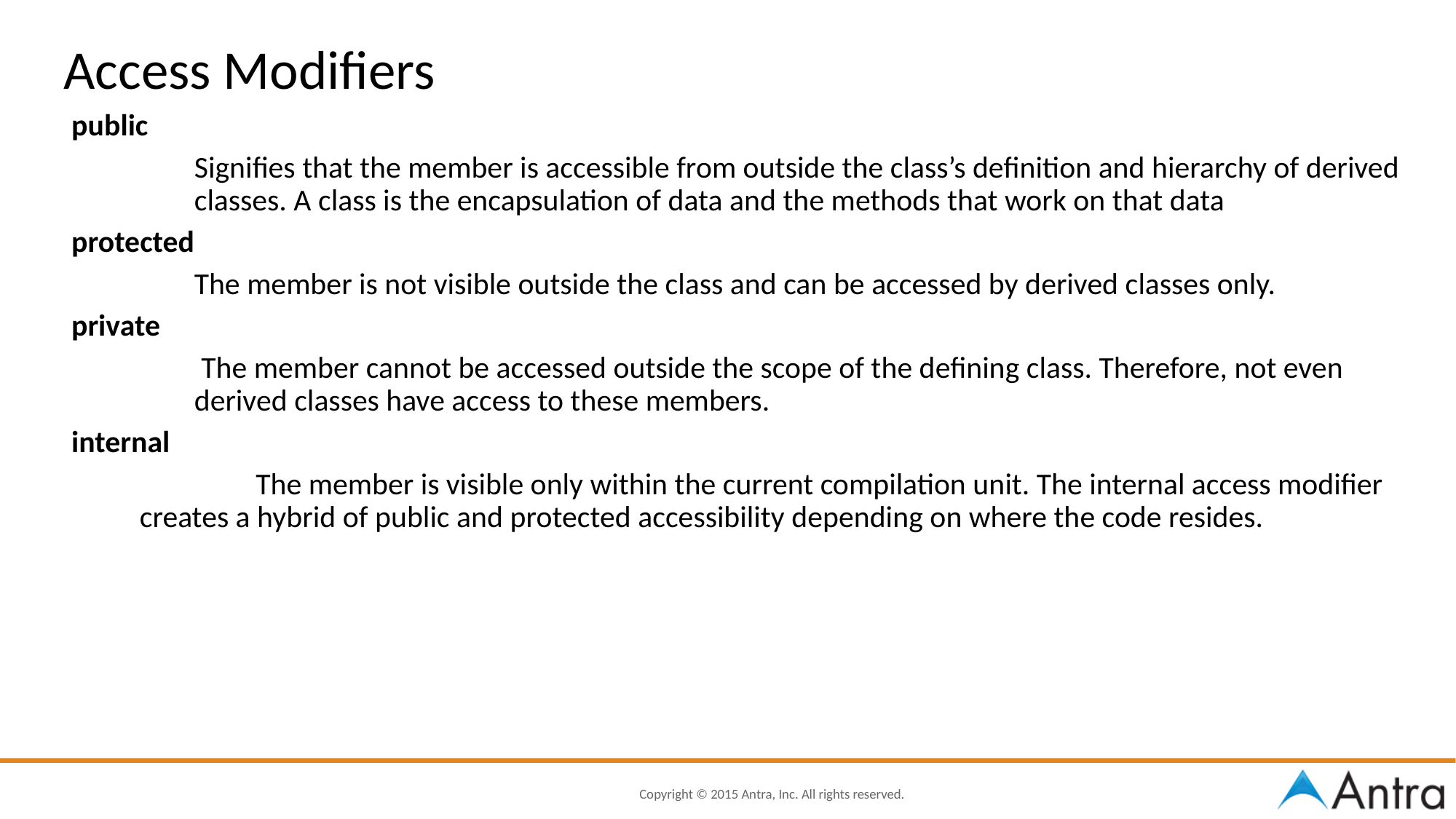

# Access Modifiers
public
	Signifies that the member is accessible from outside the class’s definition and hierarchy of derived classes. A class is the encapsulation of data and the methods that work on that data
protected
	The member is not visible outside the class and can be accessed by derived classes only.
private
	 The member cannot be accessed outside the scope of the defining class. Therefore, not even derived classes have access to these members.
internal
		 The member is visible only within the current compilation unit. The internal access modifier creates a hybrid of public and protected accessibility depending on where the code resides.